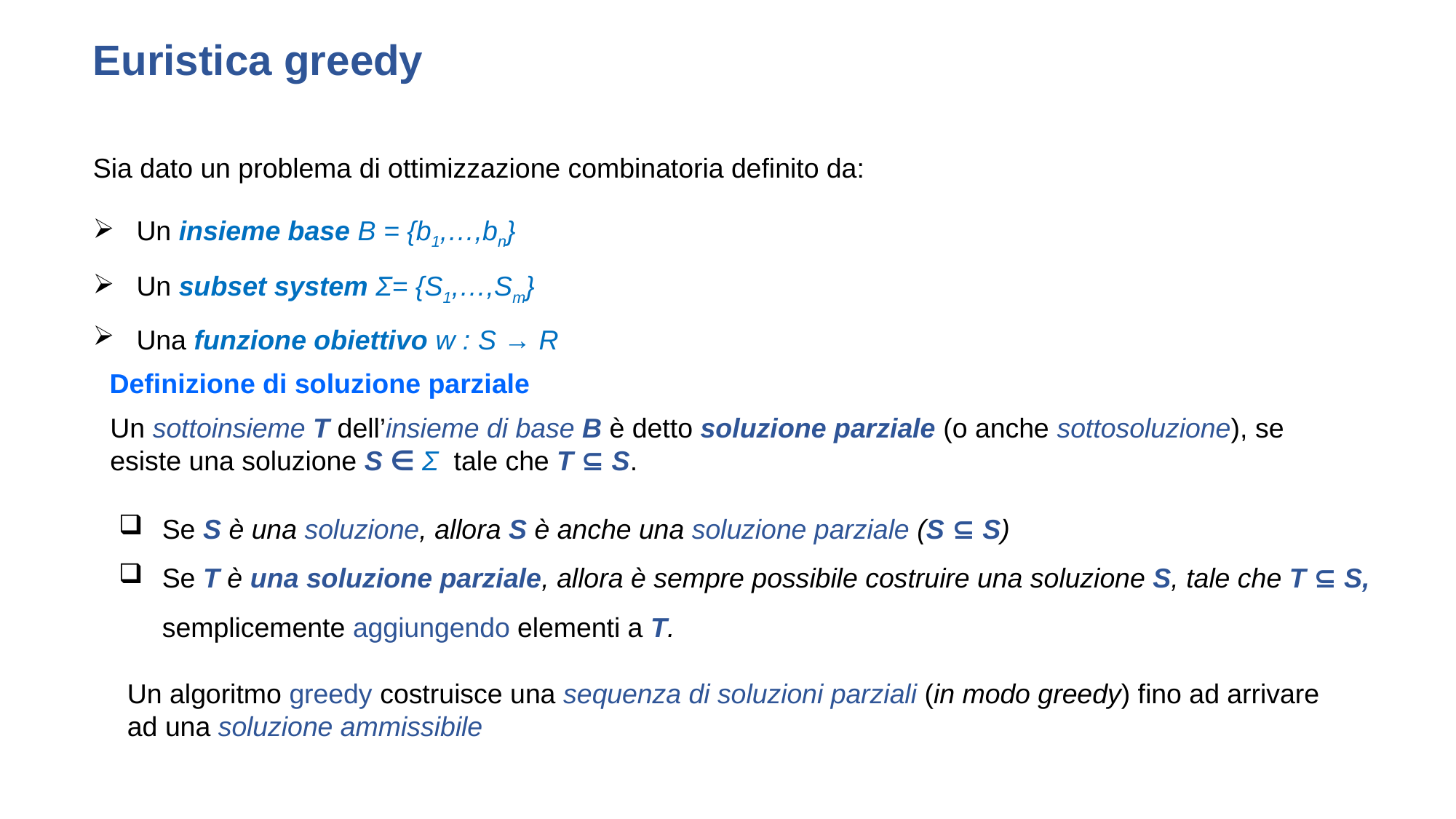

Euristica greedy
Sia dato un problema di ottimizzazione combinatoria definito da:
Un insieme base B = {b1,…,bn}
Un subset system Ʃ= {S1,…,Sm}
Una funzione obiettivo w : S → R
Definizione di soluzione parziale
Un sottoinsieme T dell’insieme di base B è detto soluzione parziale (o anche sottosoluzione), se esiste una soluzione S ∈ Ʃ  tale che T ⊆ S.
Se S è una soluzione, allora S è anche una soluzione parziale (S ⊆ S)
Se T è una soluzione parziale, allora è sempre possibile costruire una soluzione S, tale che T ⊆ S, semplicemente aggiungendo elementi a T.
Un algoritmo greedy costruisce una sequenza di soluzioni parziali (in modo greedy) fino ad arrivare ad una soluzione ammissibile